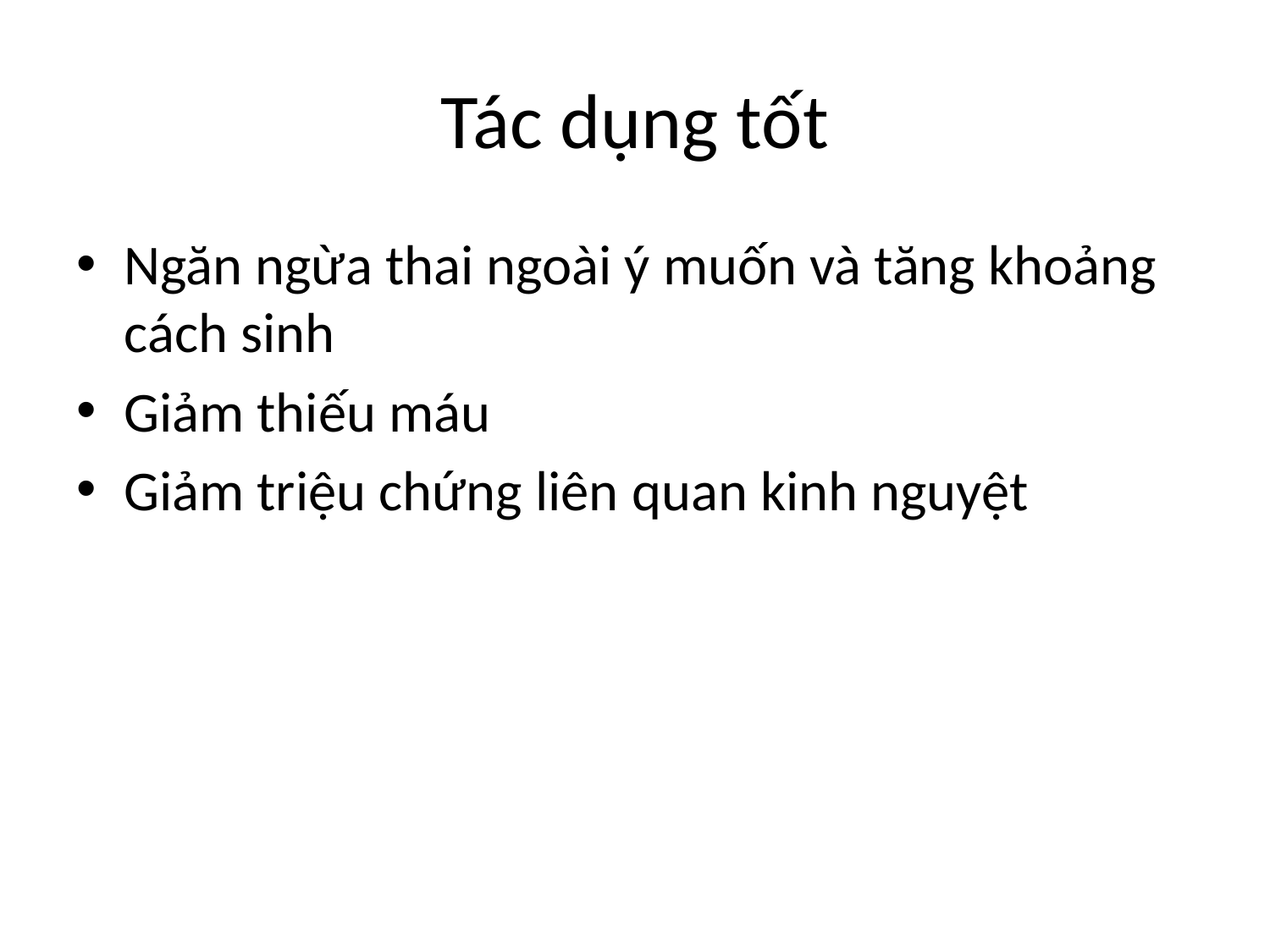

# Tác dụng tốt
Ngăn ngừa thai ngoài ý muốn và tăng khoảng cách sinh
Giảm thiếu máu
Giảm triệu chứng liên quan kinh nguyệt